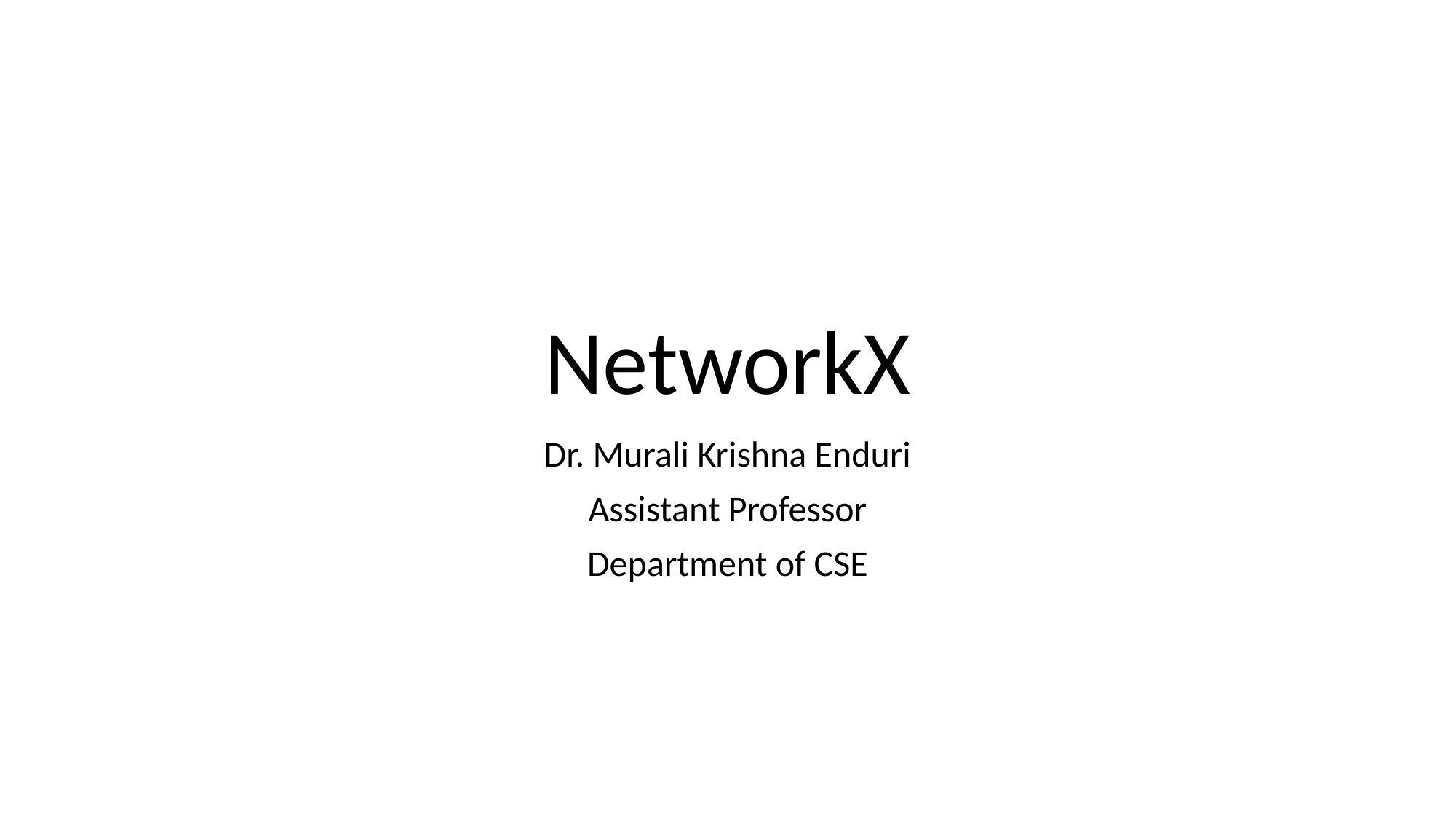

# NetworkX
Dr. Murali Krishna Enduri
Assistant Professor
Department of CSE